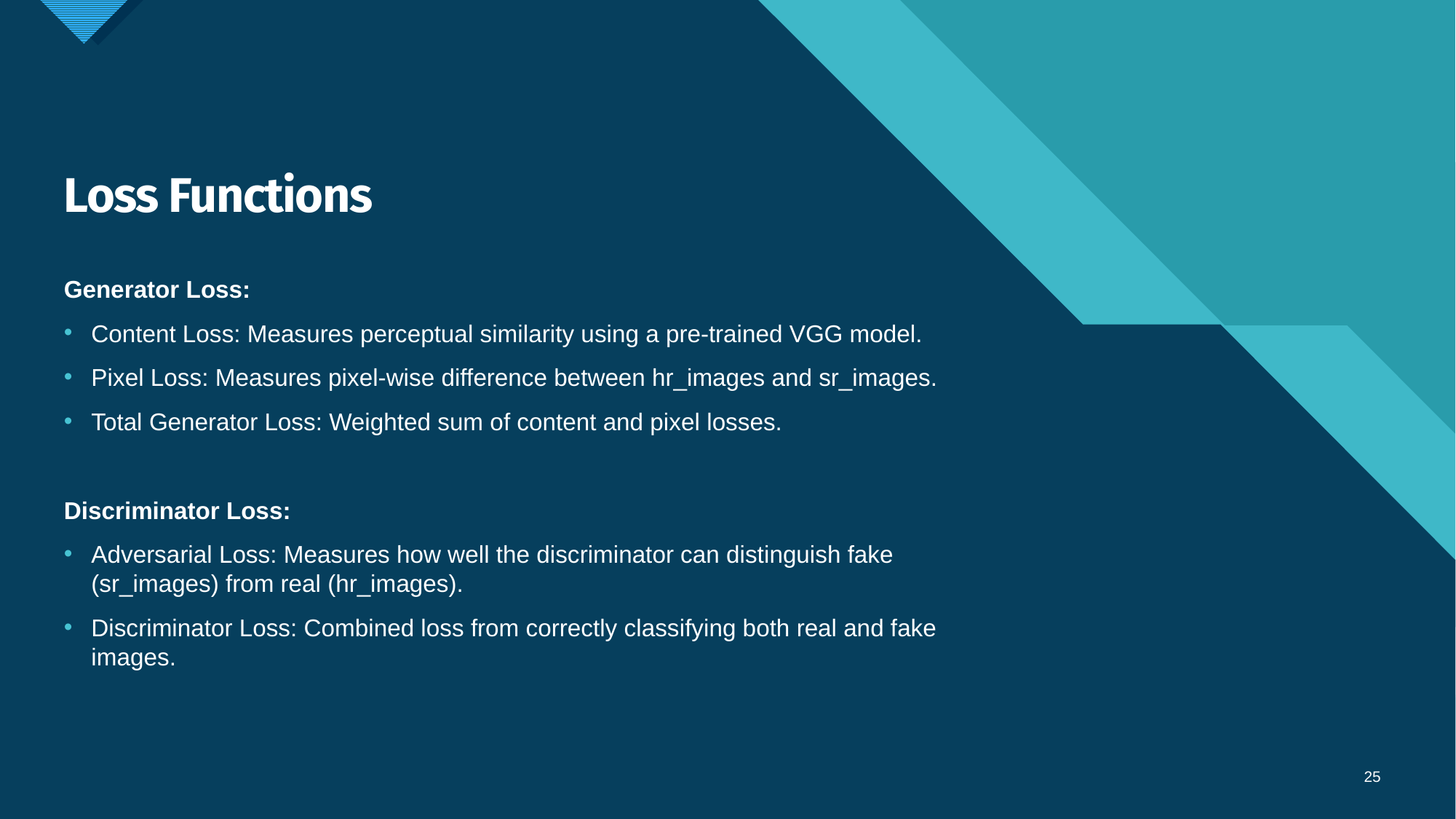

# Loss Functions
Generator Loss:
Content Loss: Measures perceptual similarity using a pre-trained VGG model.
Pixel Loss: Measures pixel-wise difference between hr_images and sr_images.
Total Generator Loss: Weighted sum of content and pixel losses.

Discriminator Loss:
Adversarial Loss: Measures how well the discriminator can distinguish fake (sr_images) from real (hr_images).
Discriminator Loss: Combined loss from correctly classifying both real and fake images.

25